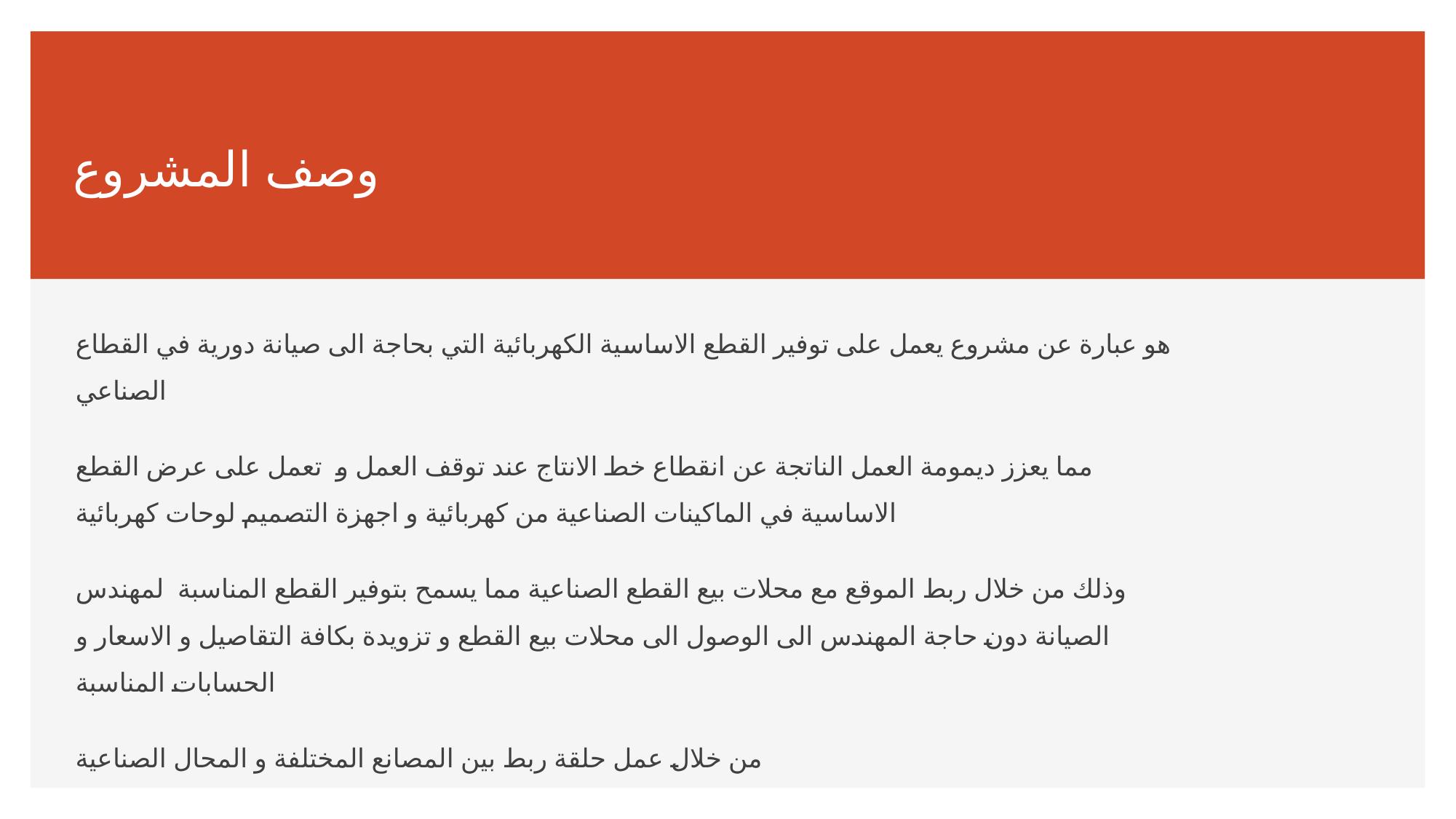

# وصف المشروع
هو عبارة عن مشروع يعمل على توفير القطع الاساسية الكهربائية التي بحاجة الى صيانة دورية في القطاع الصناعي
مما يعزز ديمومة العمل الناتجة عن انقطاع خط الانتاج عند توقف العمل و  تعمل على عرض القطع الاساسية في الماكينات الصناعية من كهربائية و اجهزة التصميم لوحات كهربائية
وذلك من خلال ربط الموقع مع محلات بيع القطع الصناعية مما يسمح بتوفير القطع المناسبة  لمهندس الصيانة دون حاجة المهندس الى الوصول الى محلات بيع القطع و تزويدة بكافة التقاصيل و الاسعار و الحسابات المناسبة
من خلال عمل حلقة ربط بين المصانع المختلفة و المحال الصناعية